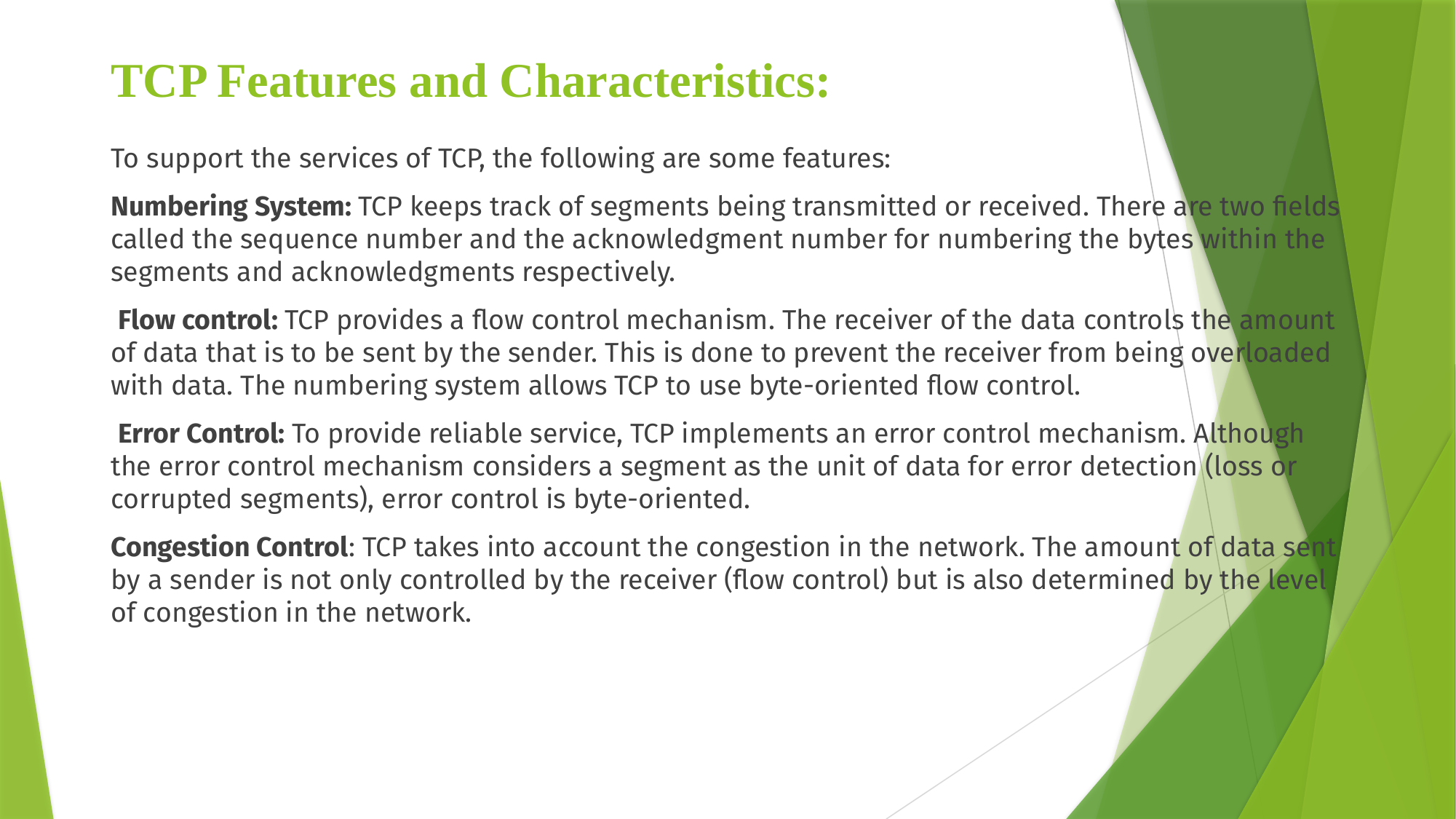

# TCP Features and Characteristics:
To support the services of TCP, the following are some features:
Numbering System: TCP keeps track of segments being transmitted or received. There are two fields called the sequence number and the acknowledgment number for numbering the bytes within the segments and acknowledgments respectively.
 Flow control: TCP provides a flow control mechanism. The receiver of the data controls the amount of data that is to be sent by the sender. This is done to prevent the receiver from being overloaded with data. The numbering system allows TCP to use byte-oriented flow control.
 Error Control: To provide reliable service, TCP implements an error control mechanism. Although the error control mechanism considers a segment as the unit of data for error detection (loss or corrupted segments), error control is byte-oriented.
Congestion Control: TCP takes into account the congestion in the network. The amount of data sent by a sender is not only controlled by the receiver (flow control) but is also determined by the level of congestion in the network.